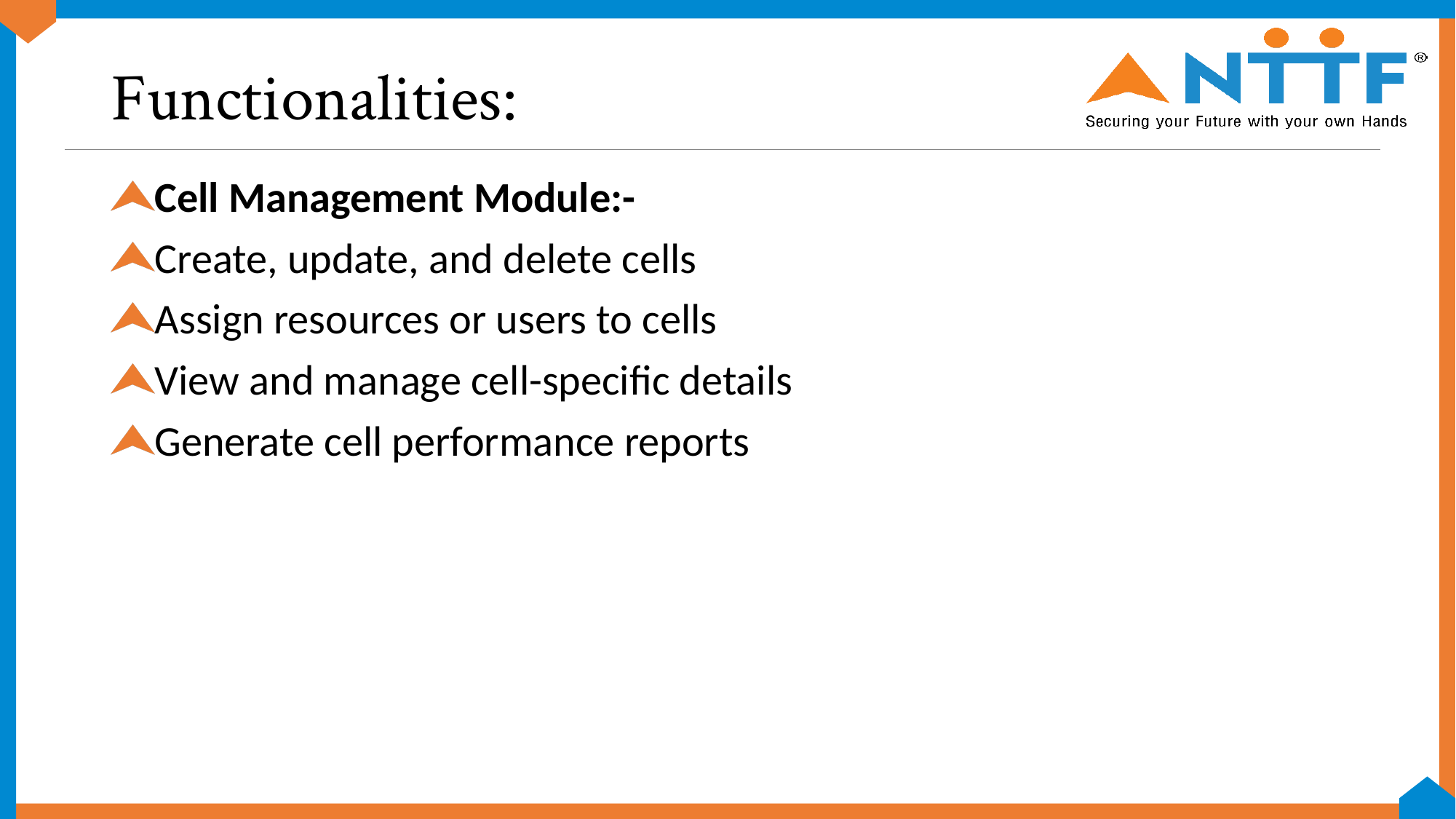

# Functionalities:
Cell Management Module:-
Create, update, and delete cells
Assign resources or users to cells
View and manage cell-specific details
Generate cell performance reports